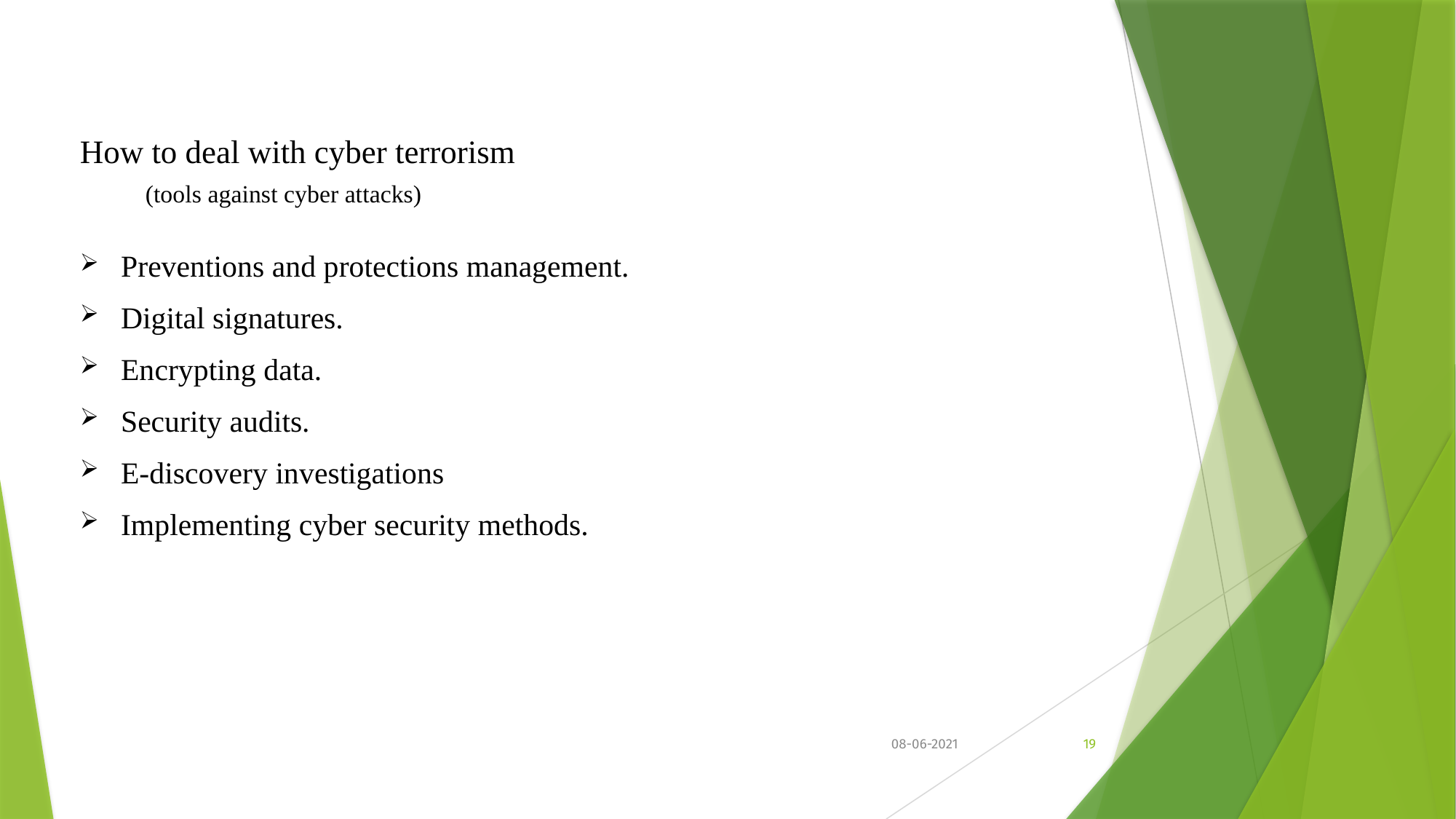

# How to deal with cyber terrorism (tools against cyber attacks)
Preventions and protections management.
Digital signatures.
Encrypting data.
Security audits.
E-discovery investigations
Implementing cyber security methods.
08-06-2021
19